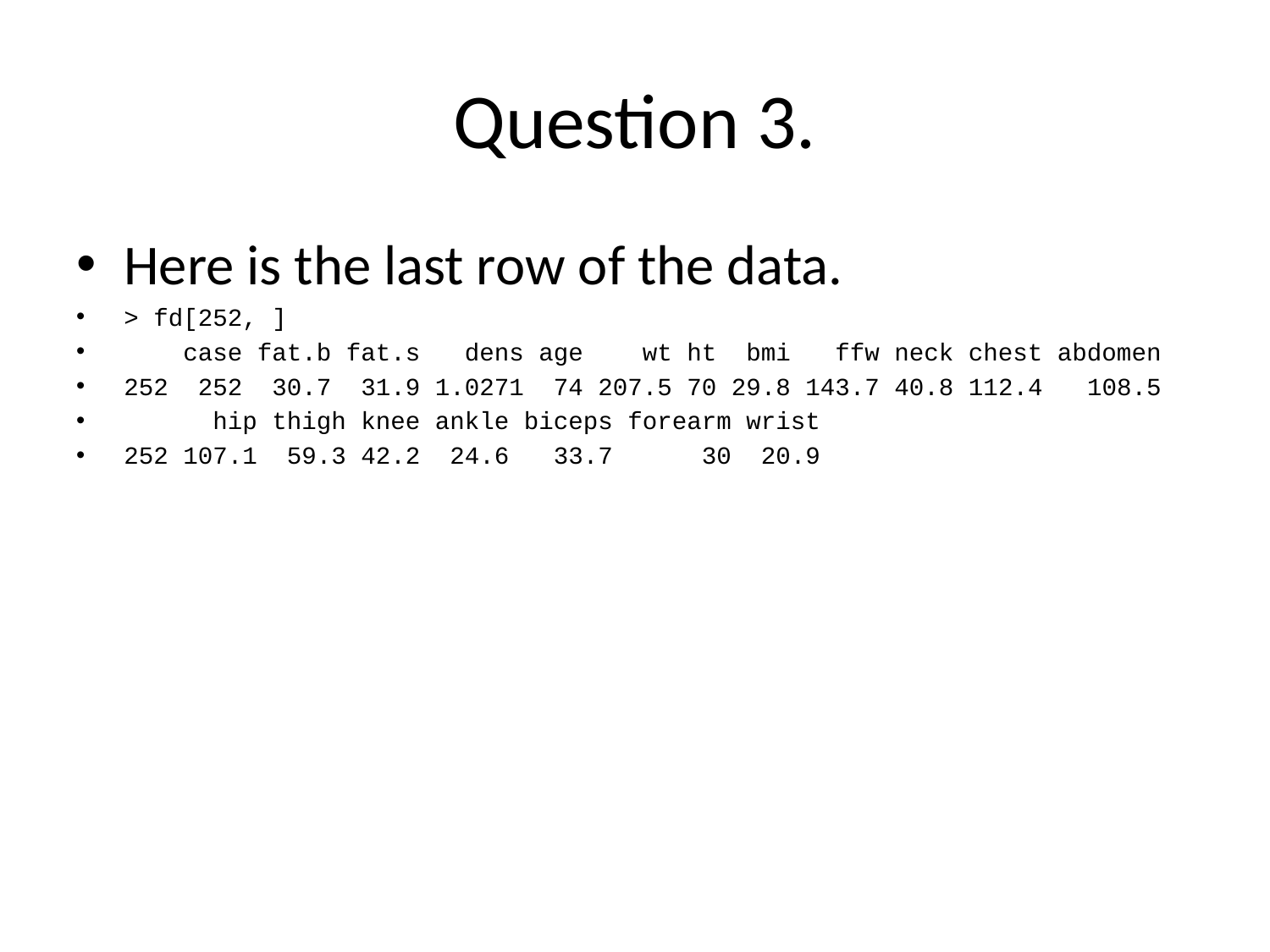

# Question 3.
Here is the last row of the data.
> fd[252, ]
    case fat.b fat.s   dens age    wt ht  bmi   ffw neck chest abdomen
252  252  30.7  31.9 1.0271  74 207.5 70 29.8 143.7 40.8 112.4   108.5
      hip thigh knee ankle biceps forearm wrist
252 107.1  59.3 42.2  24.6   33.7      30  20.9